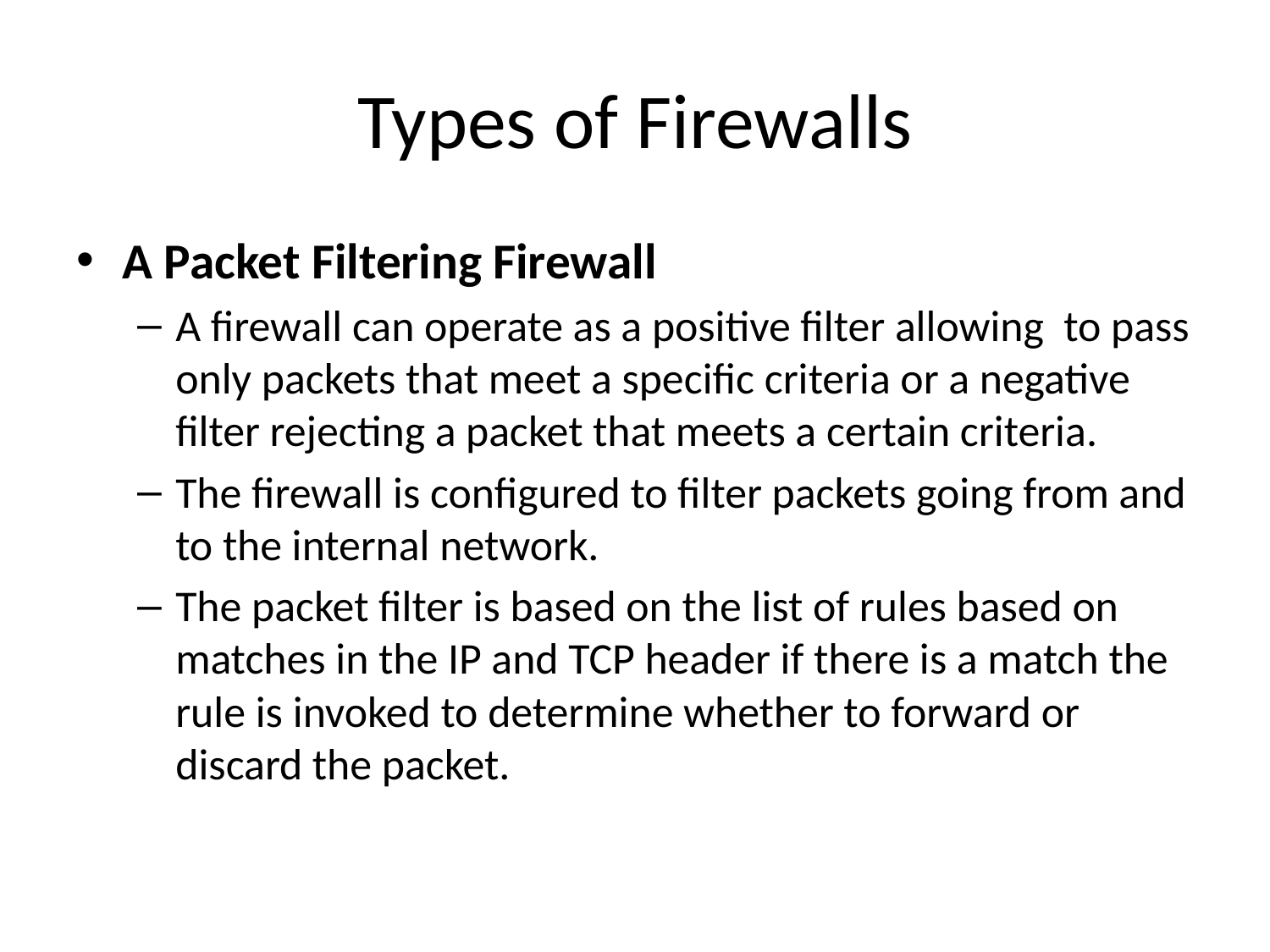

# Types of Firewalls
A Packet Filtering Firewall
A firewall can operate as a positive filter allowing  to pass only packets that meet a specific criteria or a negative filter rejecting a packet that meets a certain criteria.
The firewall is configured to filter packets going from and to the internal network.
The packet filter is based on the list of rules based on matches in the IP and TCP header if there is a match the rule is invoked to determine whether to forward or discard the packet.